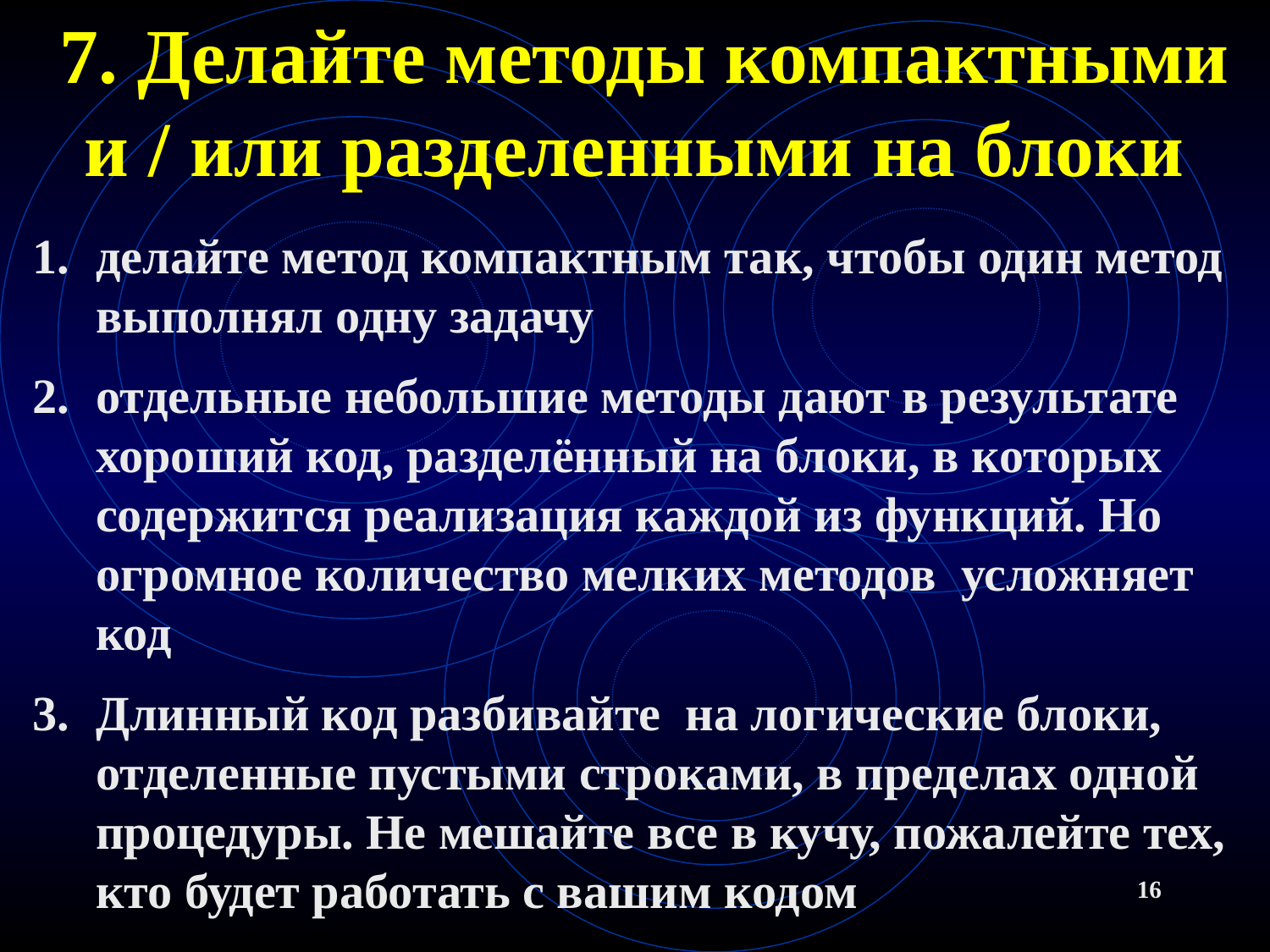

# 7. Делайте методы компактными и / или разделенными на блоки
делайте метод компактным так, чтобы один метод выполнял одну задачу
отдельные небольшие методы дают в результате  хороший код, разделённый на блоки, в которых содержится реализация каждой из функций. Но  огромное количество мелких методов  усложняет код
Длинный код разбивайте  на логические блоки, отделенные пустыми строками, в пределах одной процедуры. Не мешайте все в кучу, пожалейте тех, кто будет работать с вашим кодом

16